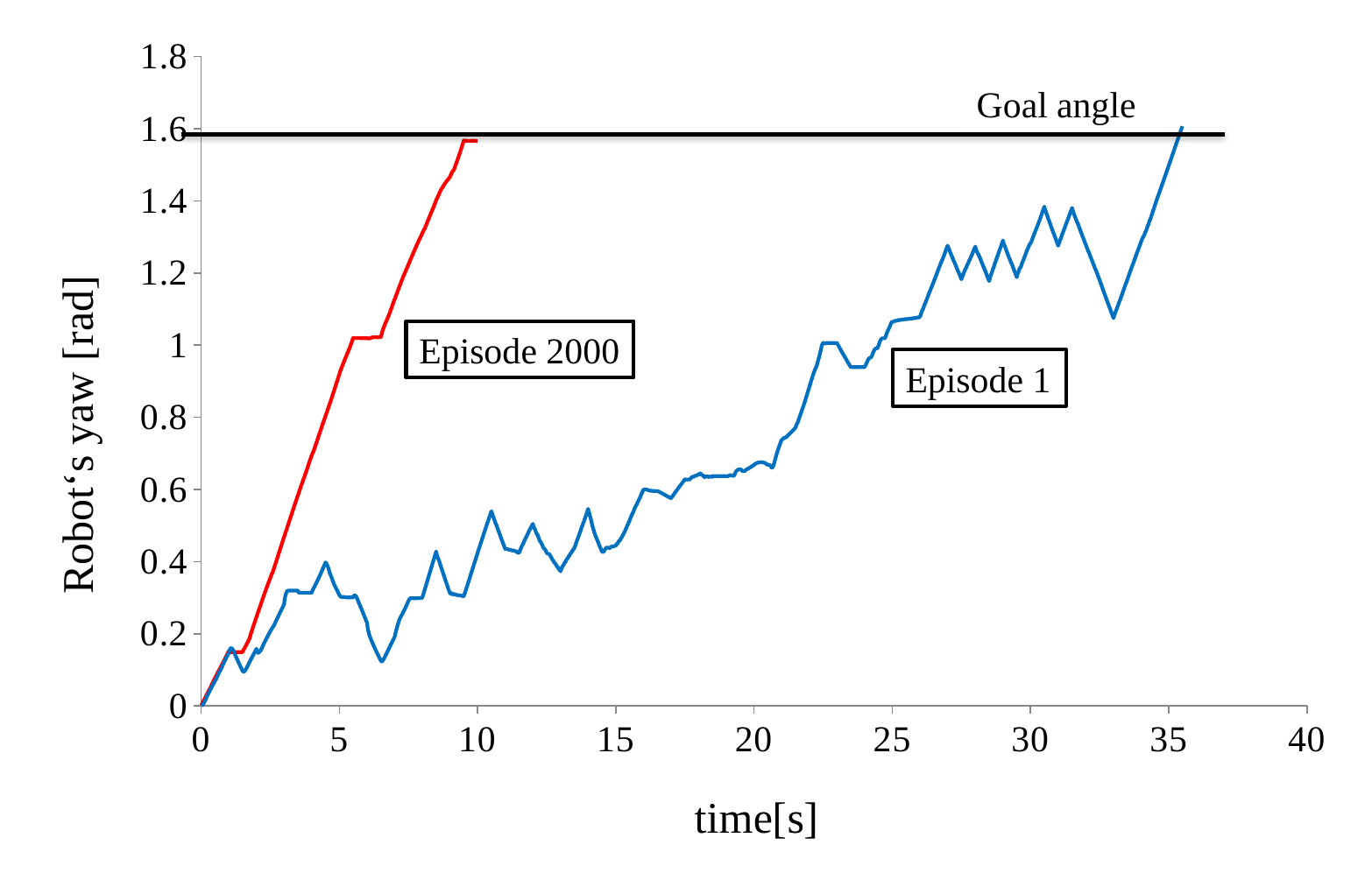

### Chart

| Category |  |  |
|---|---|---|
Goal angle
Episode 2000
Episode 1